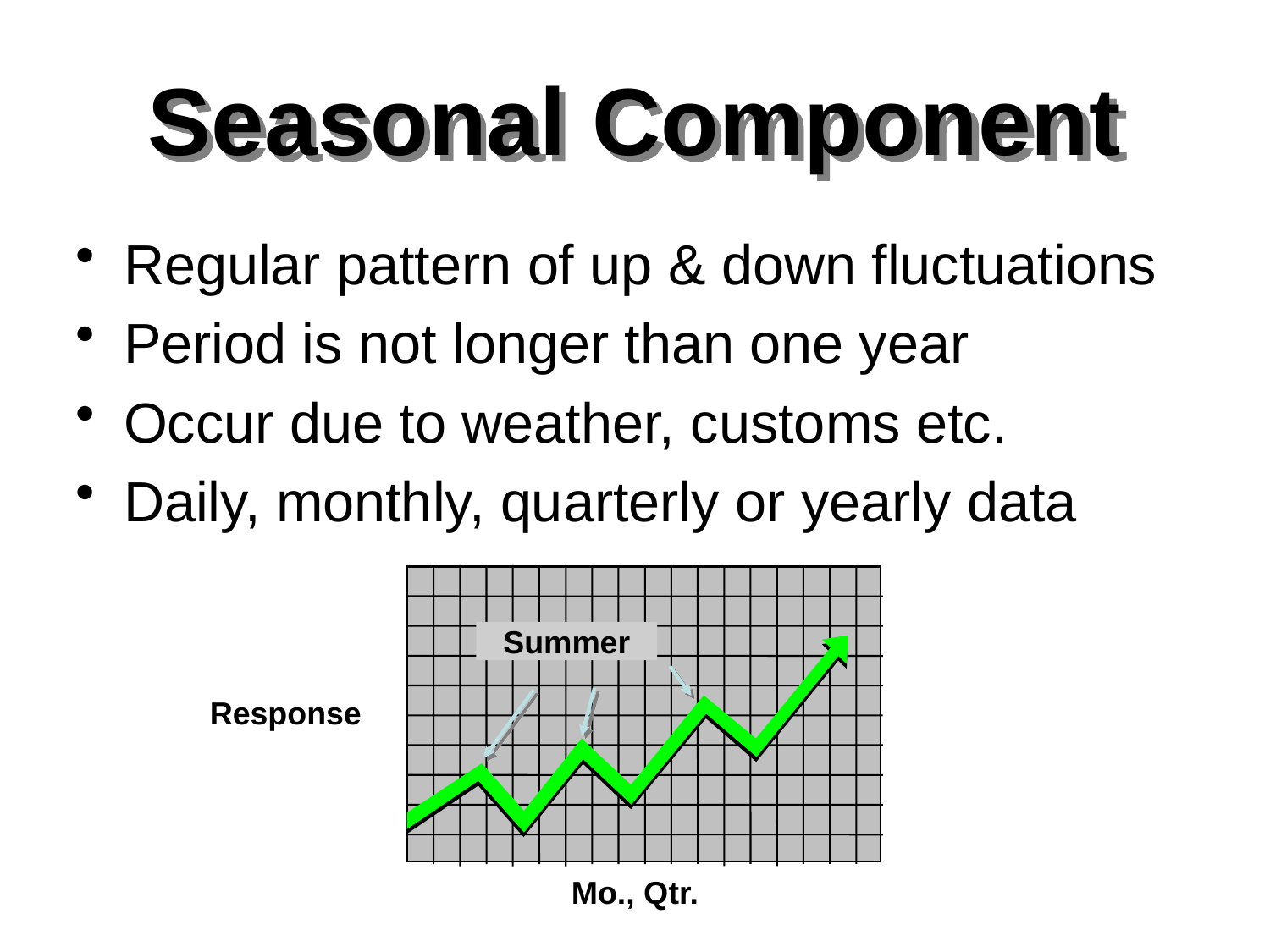

# Seasonal Component
Regular pattern of up & down fluctuations
Period is not longer than one year
Occur due to weather, customs etc.
Daily, monthly, quarterly or yearly data

Summer

Response

Mo., Qtr.